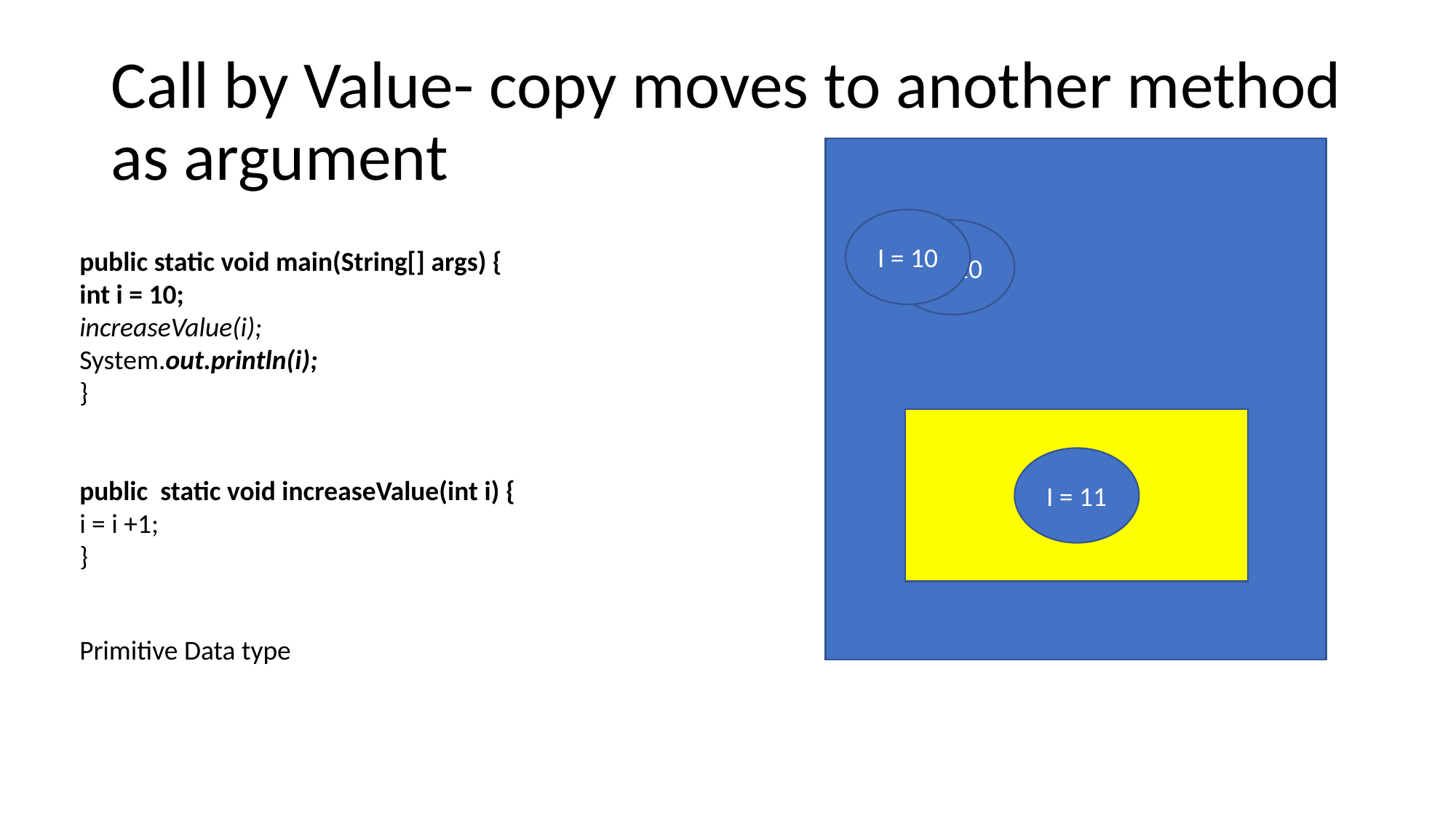

# Call by Value- copy moves to another method as argument

I = 10
I = 10
public static void main(String[] args) {
int i = 10;
increaseValue(i);
System.out.println(i);
}

public  static void increaseValue(int i) {
i = i +1;
}
Int i
I = 11
Primitive Data type